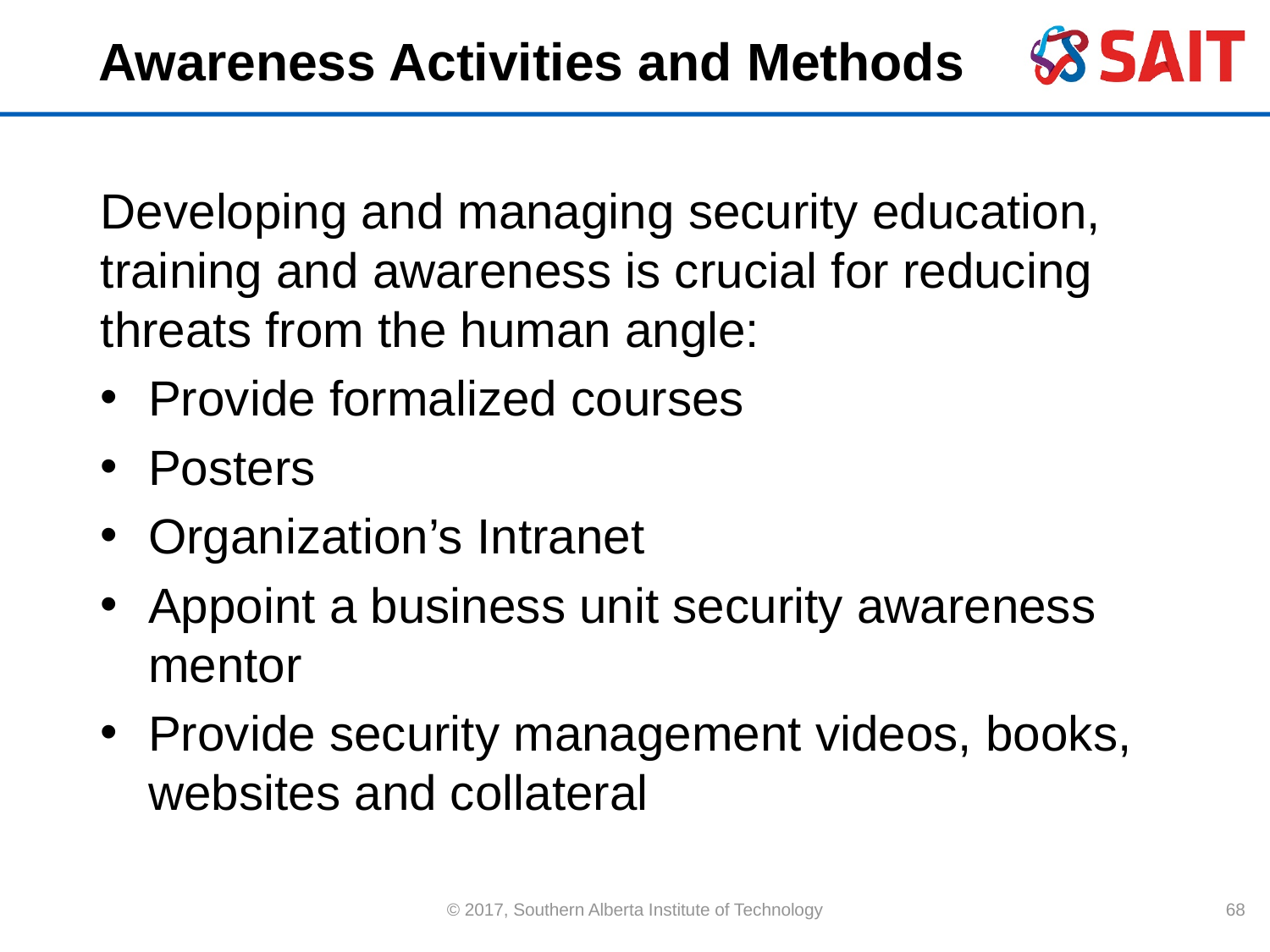

# Awareness Activities and Methods
Developing and managing security education, training and awareness is crucial for reducing threats from the human angle:
Provide formalized courses
Posters
Organization’s Intranet
Appoint a business unit security awareness mentor
Provide security management videos, books, websites and collateral